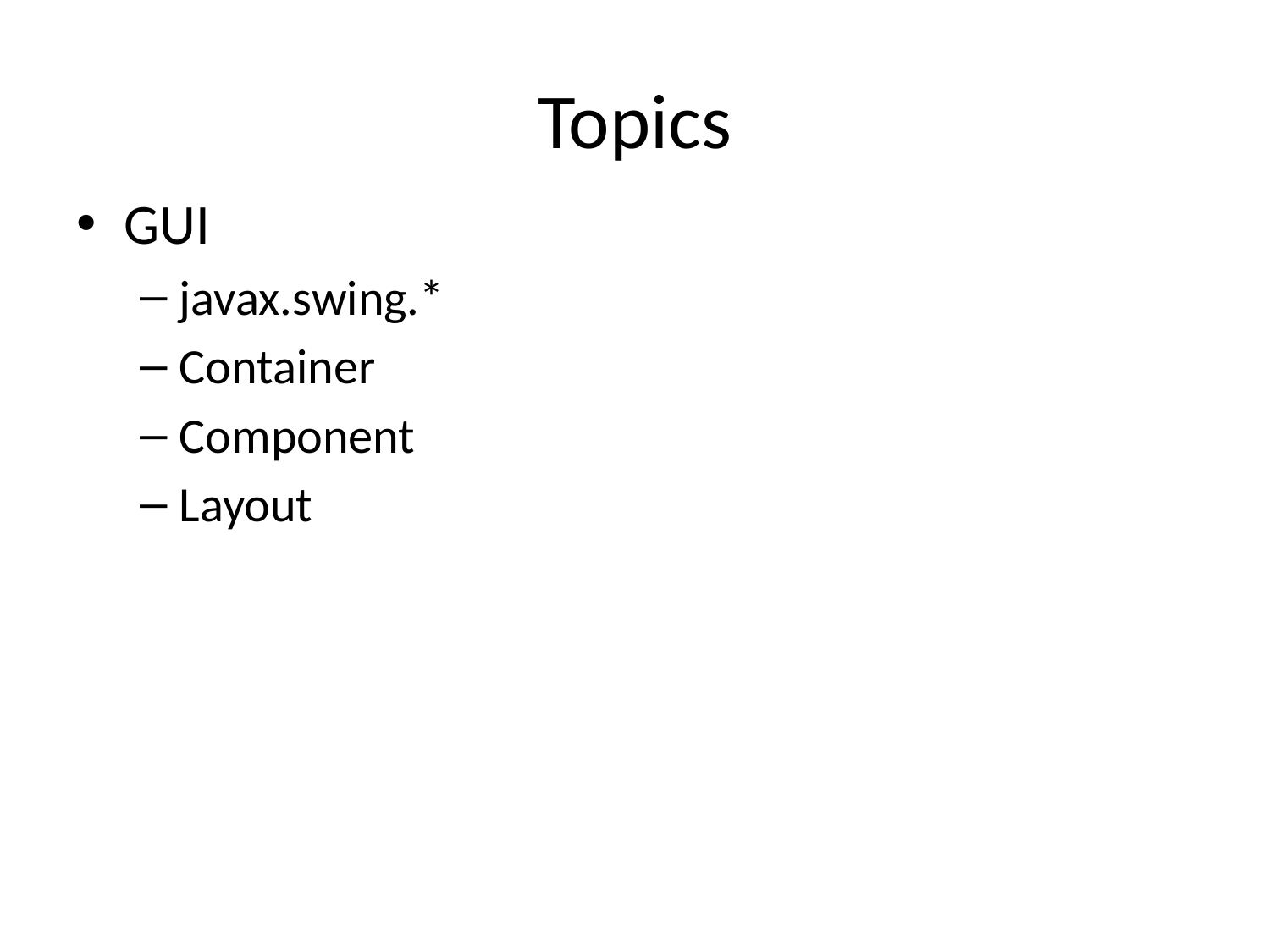

# Topics
GUI
javax.swing.*
Container
Component
Layout